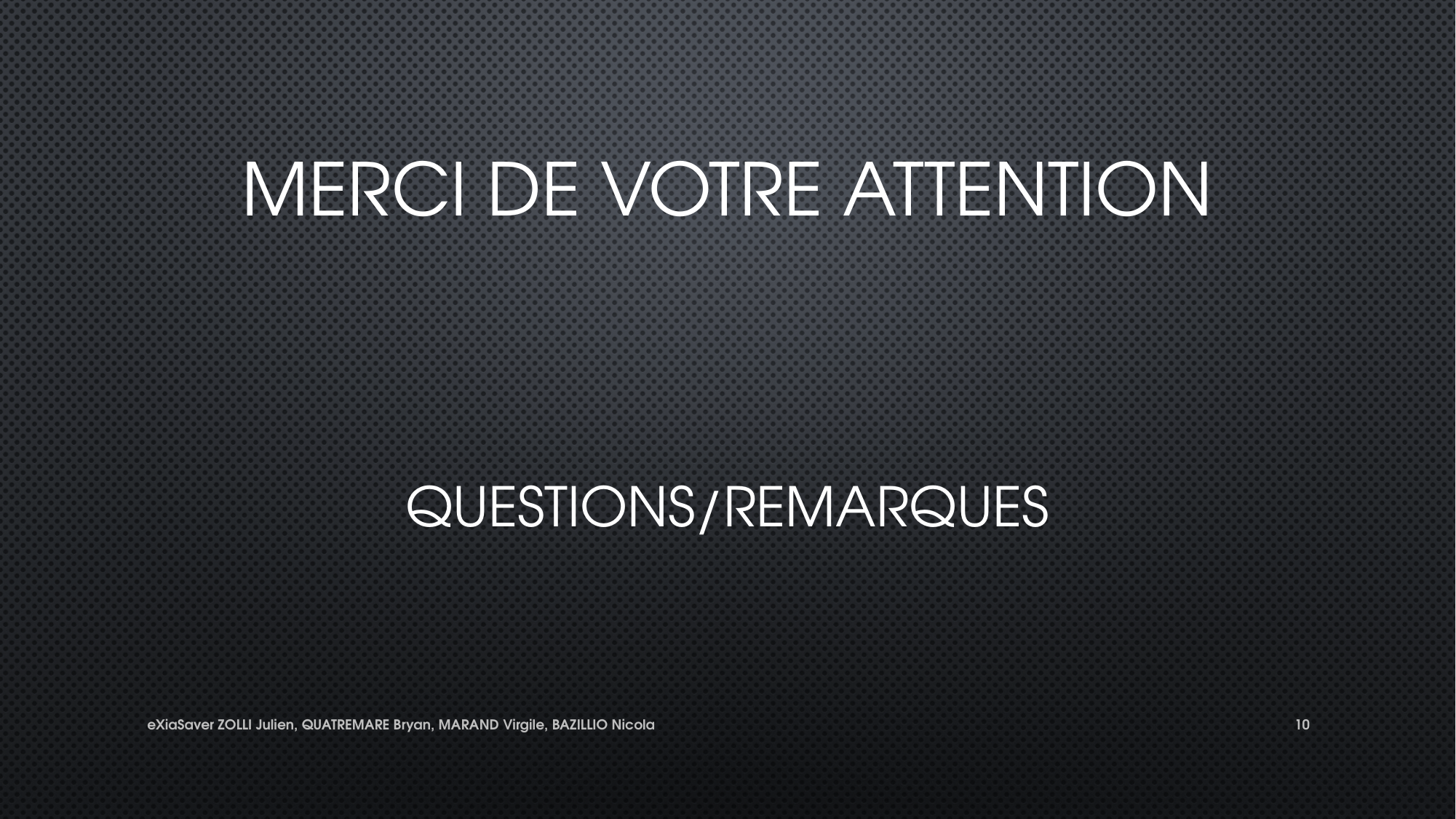

# Merci de votre attention
Questions/remarques
eXiaSaver ZOLLI Julien, QUATREMARE Bryan, MARAND Virgile, BAZILLIO Nicola
10